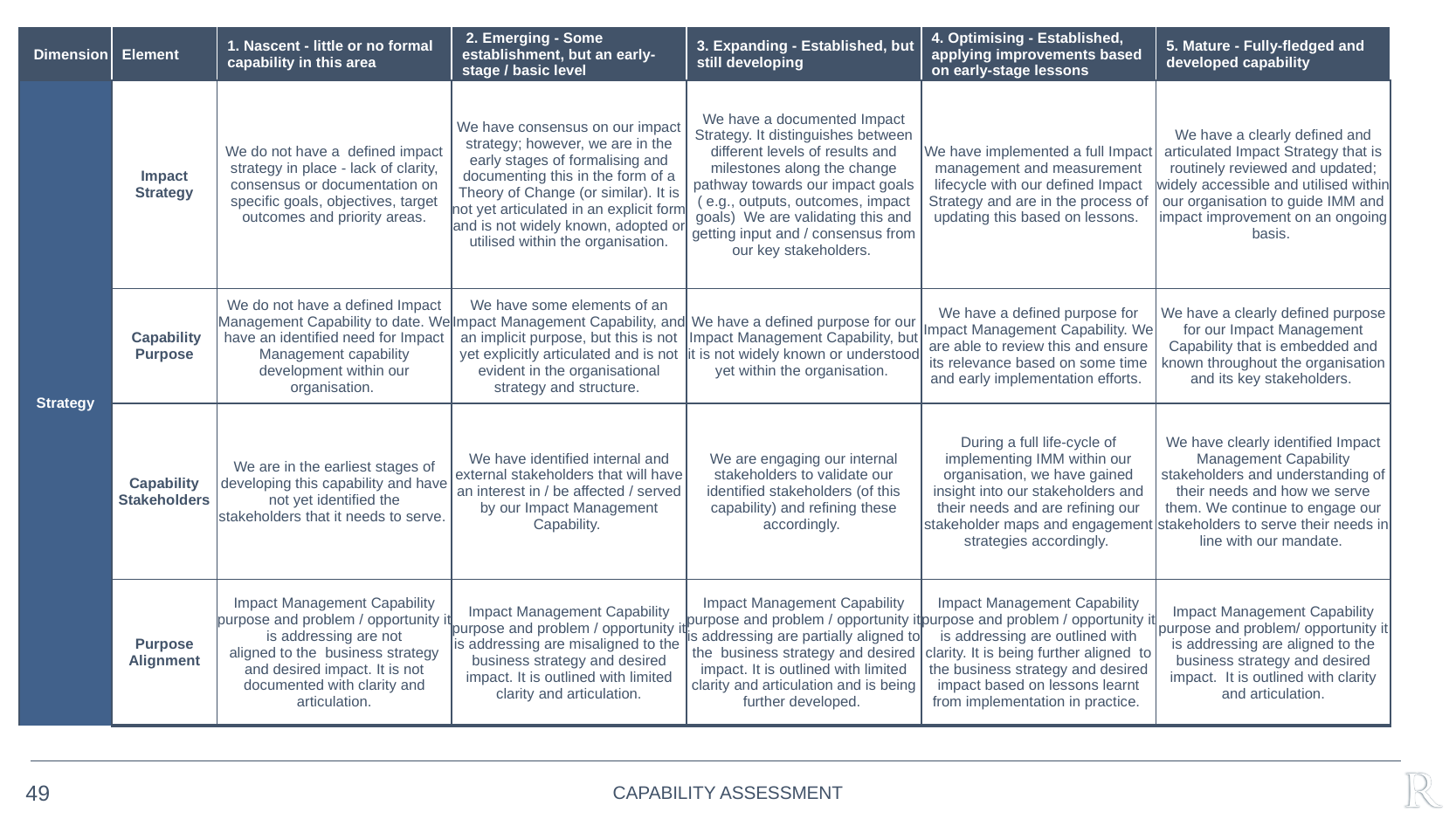

| Dimension | Element | 1. Nascent - little or no formal capability in this area | 2. Emerging - Some establishment, but an early-stage / basic level | 3. Expanding - Established, but still developing | 4. Optimising - Established, applying improvements based on early-stage lessons | 5. Mature - Fully-fledged and developed capability |
| --- | --- | --- | --- | --- | --- | --- |
| Strategy | Impact Strategy | We do not have a  defined impact strategy in place - lack of clarity, consensus or documentation on specific goals, objectives, target outcomes and priority areas. | We have consensus on our impact strategy; however, we are in the early stages of formalising and documenting this in the form of a Theory of Change (or similar). It is not yet articulated in an explicit form and is not widely known, adopted or utilised within the organisation. | We have a documented Impact Strategy. It distinguishes between different levels of results and milestones along the change pathway towards our impact goals ( e.g., outputs, outcomes, impact goals)  We are validating this and getting input and / consensus from our key stakeholders. | We have implemented a full Impact management and measurement lifecycle with our defined Impact Strategy and are in the process of updating this based on lessons. | We have a clearly defined and articulated Impact Strategy that is routinely reviewed and updated; widely accessible and utilised within our organisation to guide IMM and impact improvement on an ongoing basis. |
|  | Capability Purpose | We do not have a defined Impact Management Capability to date. We have an identified need for Impact Management capability development within our organisation. | We have some elements of an Impact Management Capability, and an implicit purpose, but this is not yet explicitly articulated and is not evident in the organisational strategy and structure. | We have a defined purpose for our Impact Management Capability, but it is not widely known or understood yet within the organisation. | We have a defined purpose for Impact Management Capability. We are able to review this and ensure its relevance based on some time and early implementation efforts. | We have a clearly defined purpose for our Impact Management Capability that is embedded and known throughout the organisation and its key stakeholders. |
|  | Capability Stakeholders | We are in the earliest stages of developing this capability and have not yet identified the stakeholders that it needs to serve. | We have identified internal and external stakeholders that will have an interest in / be affected / served by our Impact Management Capability. | We are engaging our internal stakeholders to validate our identified stakeholders (of this capability) and refining these accordingly. | During a full life-cycle of implementing IMM within our organisation, we have gained insight into our stakeholders and their needs and are refining our stakeholder maps and engagement strategies accordingly. | We have clearly identified Impact Management Capability stakeholders and understanding of their needs and how we serve them. We continue to engage our stakeholders to serve their needs in line with our mandate. |
|  | Purpose Alignment | Impact Management Capability purpose and problem / opportunity it is addressing are not aligned to the  business strategy and desired impact. It is not documented with clarity and articulation. | Impact Management Capability purpose and problem / opportunity it is addressing are misaligned to the business strategy and desired impact. It is outlined with limited clarity and articulation. | Impact Management Capability purpose and problem / opportunity it is addressing are partially aligned to the business strategy and desired impact. It is outlined with limited clarity and articulation and is being further developed. | Impact Management Capability purpose and problem / opportunity it is addressing are outlined with clarity. It is being further aligned to the business strategy and desired impact based on lessons learnt from implementation in practice. | Impact Management Capability purpose and problem/ opportunity it is addressing are aligned to the business strategy and desired impact. It is outlined with clarity and articulation. |
49
CAPABILITY ASSESSMENT